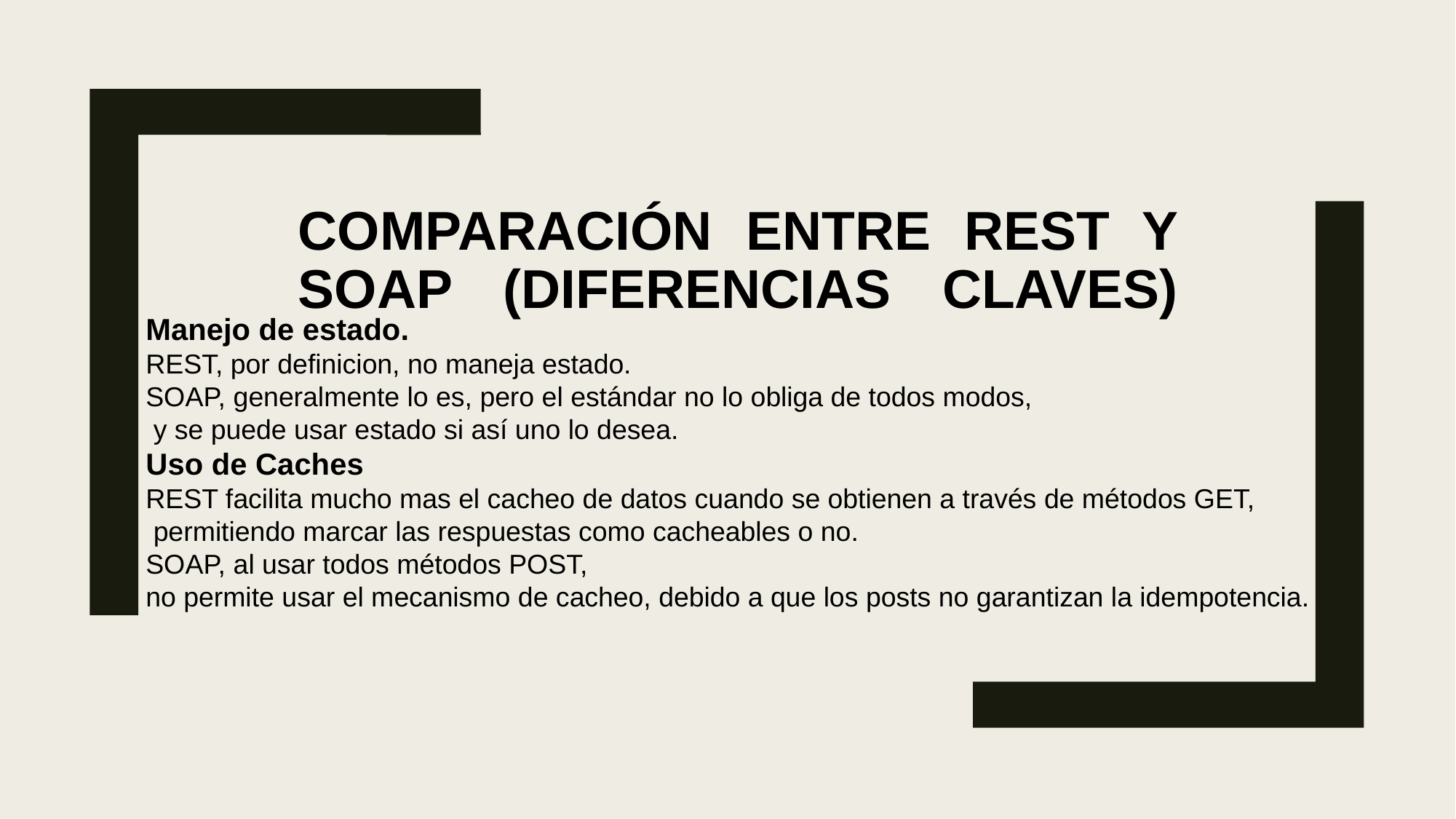

# Comparación entre REST y SOAP (Diferencias Claves)
Manejo de estado.
REST, por definicion, no maneja estado.
SOAP, generalmente lo es, pero el estándar no lo obliga de todos modos,
 y se puede usar estado si así uno lo desea.
Uso de Caches
REST facilita mucho mas el cacheo de datos cuando se obtienen a través de métodos GET,
 permitiendo marcar las respuestas como cacheables o no.
SOAP, al usar todos métodos POST,
no permite usar el mecanismo de cacheo, debido a que los posts no garantizan la idempotencia.